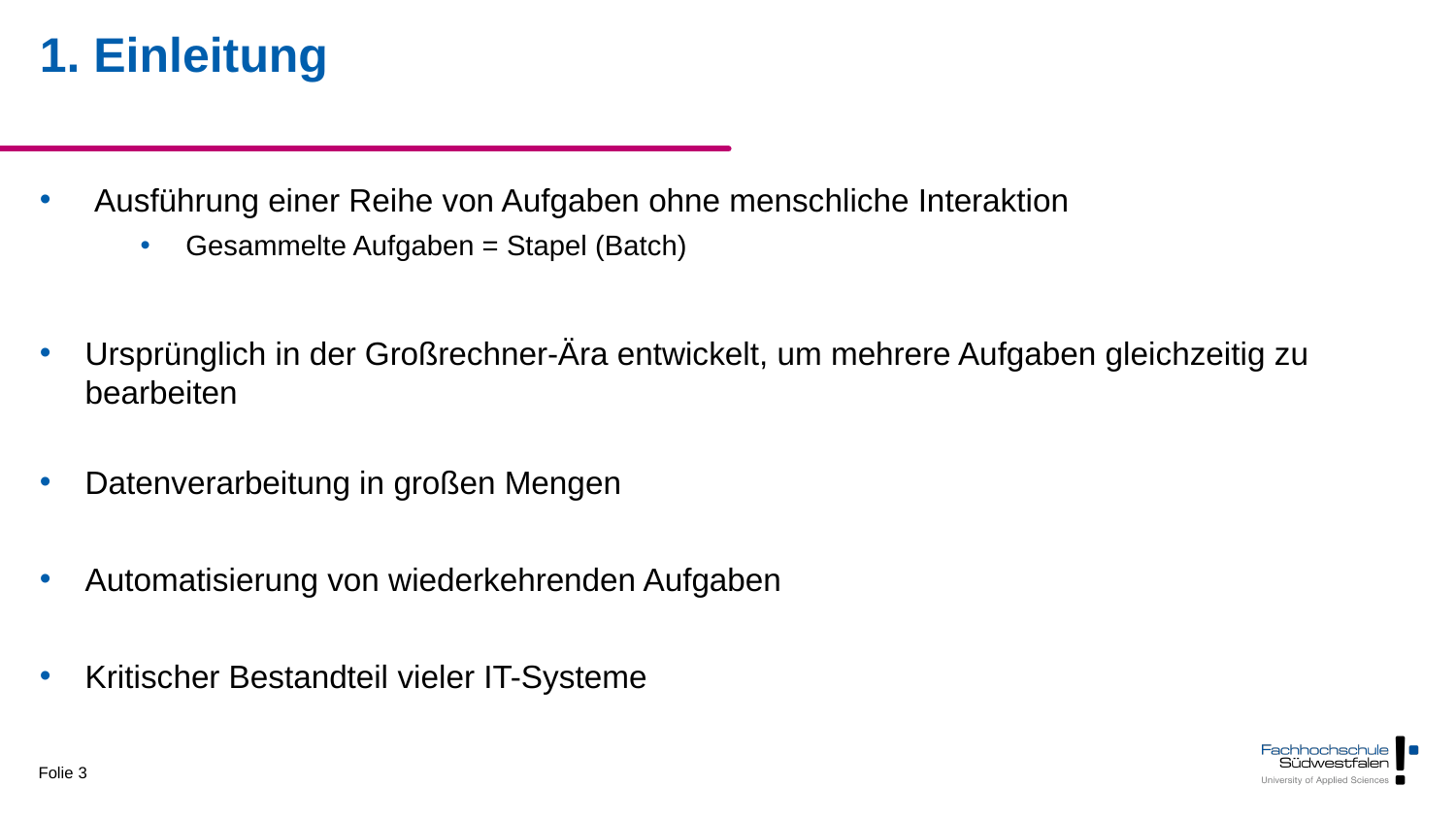

# 1. Einleitung
 Ausführung einer Reihe von Aufgaben ohne menschliche Interaktion
Gesammelte Aufgaben = Stapel (Batch)

Ursprünglich in der Großrechner-Ära entwickelt, um mehrere Aufgaben gleichzeitig zu bearbeiten

Datenverarbeitung in großen Mengen

Automatisierung von wiederkehrenden Aufgaben

Kritischer Bestandteil vieler IT-Systeme